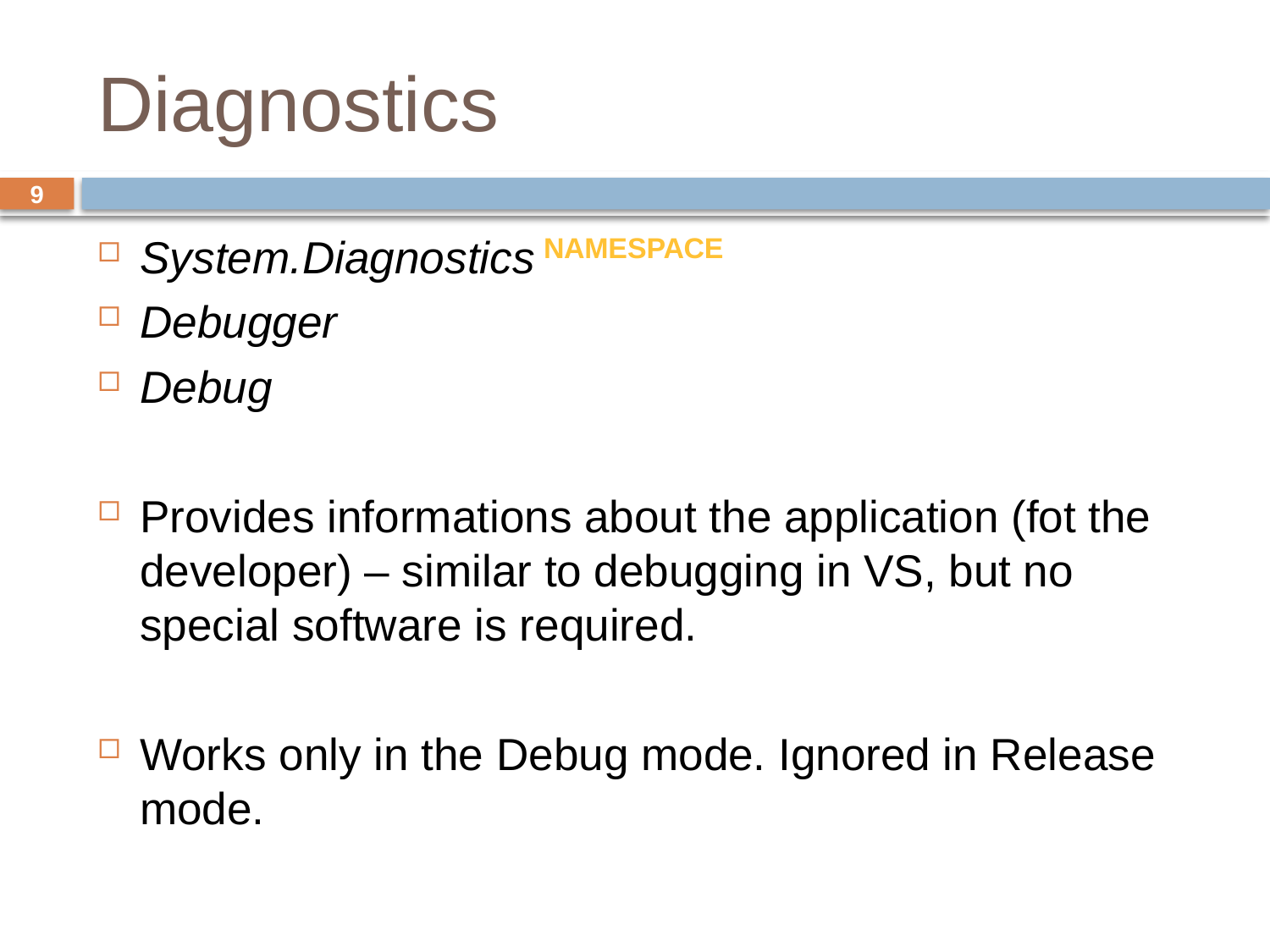

# Diagnostics
9
System.Diagnostics Namespace
Debugger
Debug

Provides informations about the application (fot the developer) – similar to debugging in VS, but no special software is required.

Works only in the Debug mode. Ignored in Release mode.